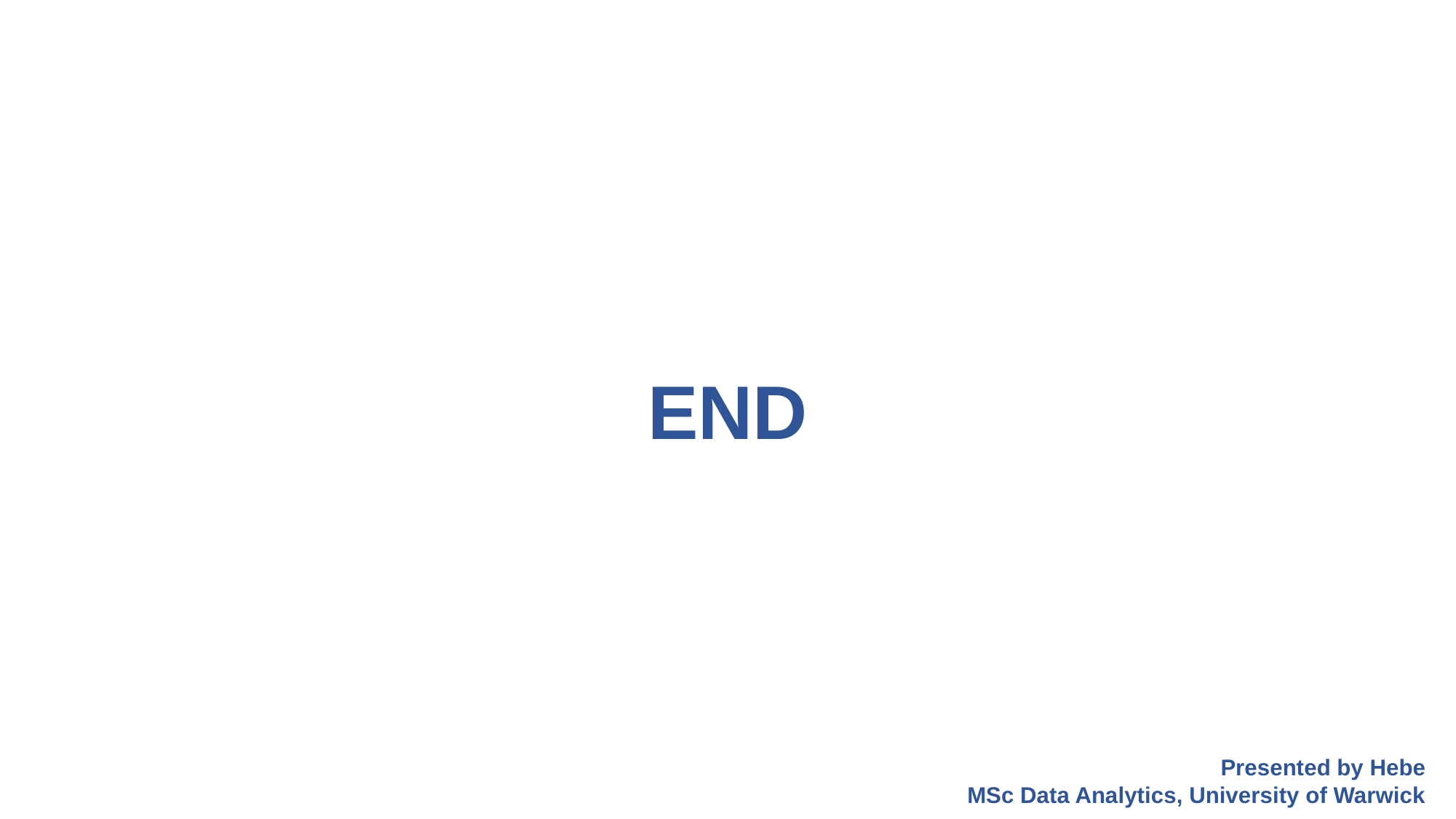

Component
State Management
Router
END
Presented by Hebe
MSc Data Analytics, University of Warwick